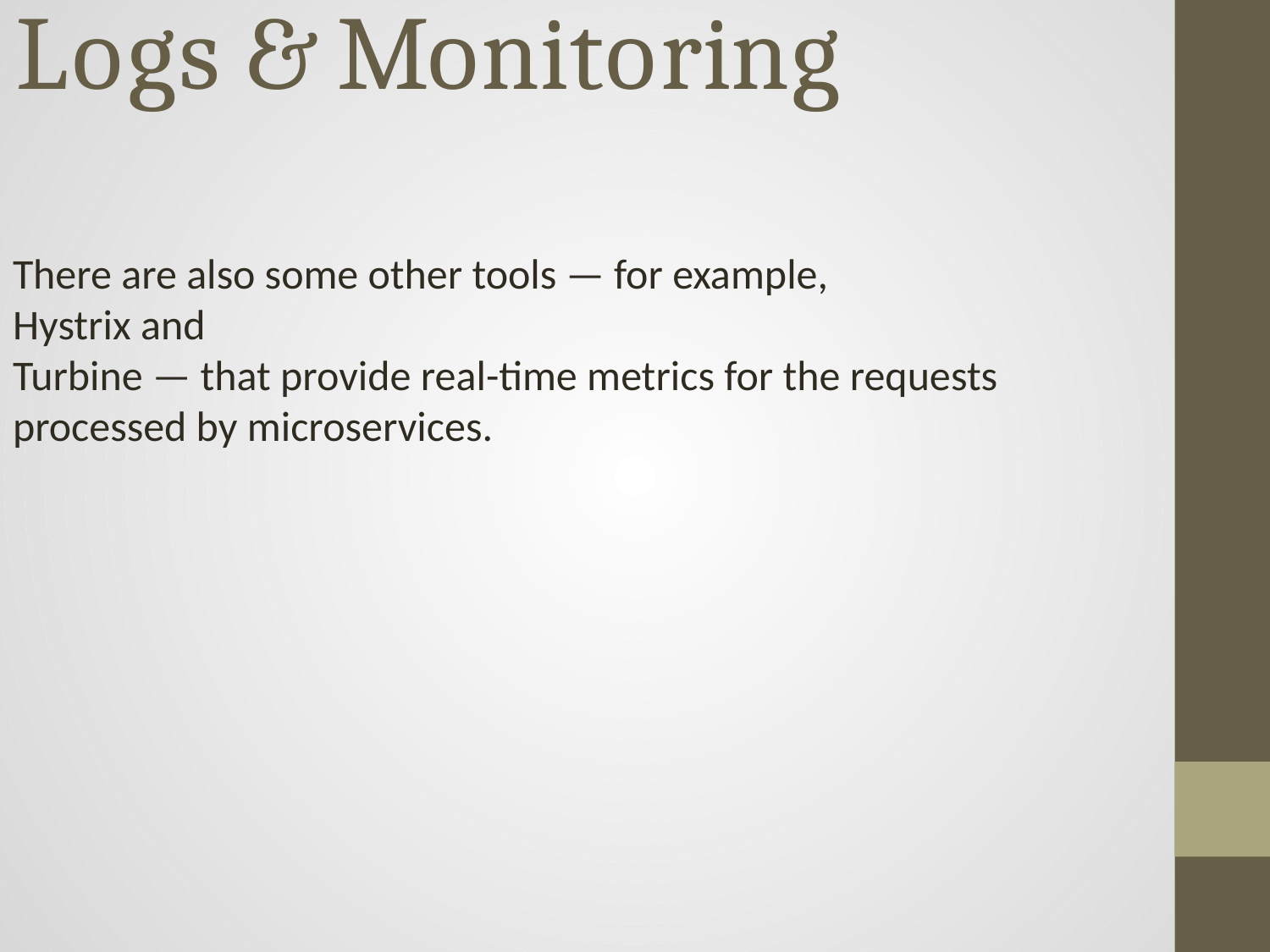

# Logs & Monitoring

There are also some other tools — for example,
Hystrix and
Turbine — that provide real-time metrics for the requests processed by microservices.